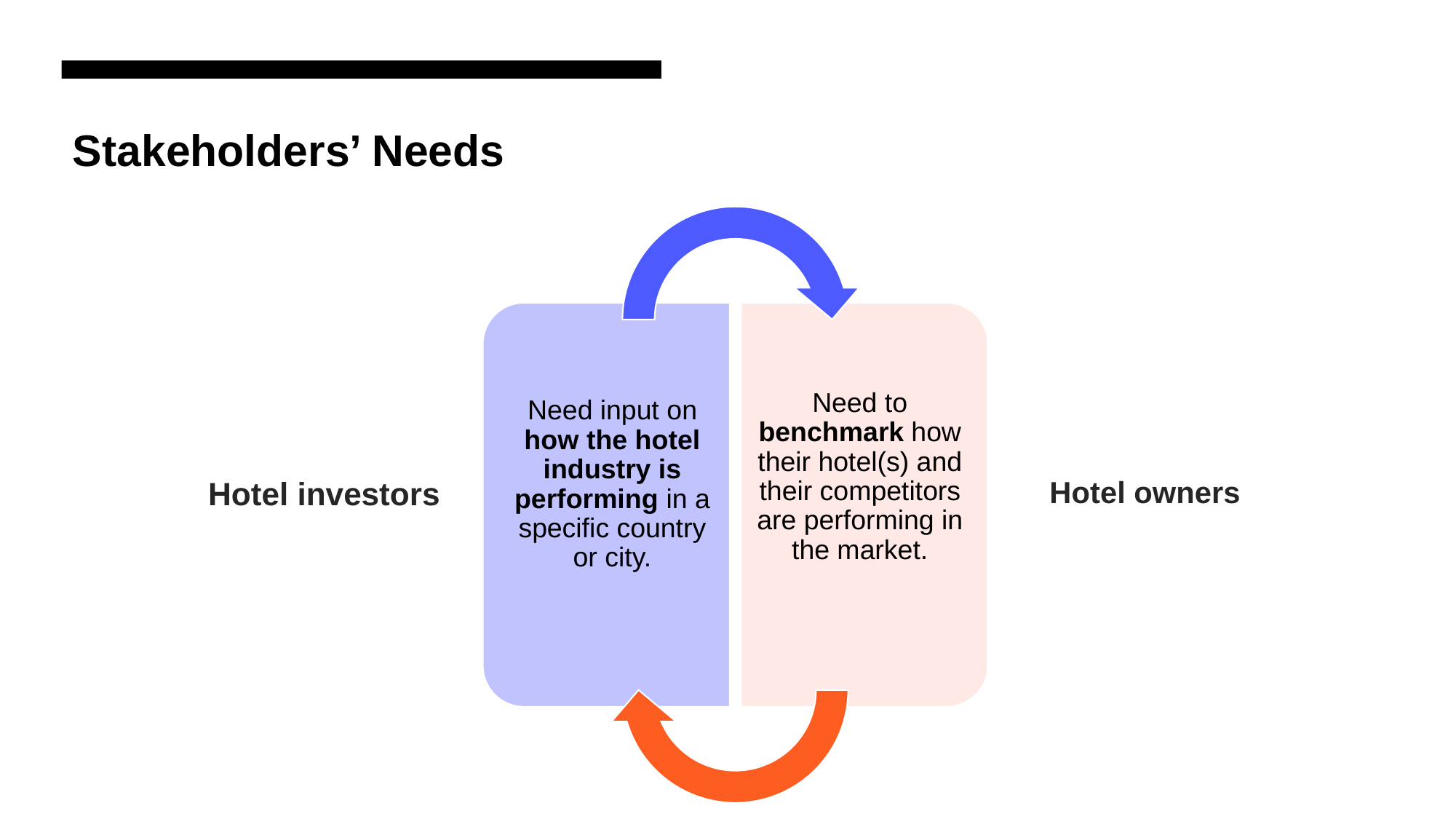

# Stakeholders’ Needs

Need input on how the hotel industry is performing in a specific country or city.

Need to benchmark how their hotel(s) and their competitors are performing in the market.
Hotel investors
Hotel owners